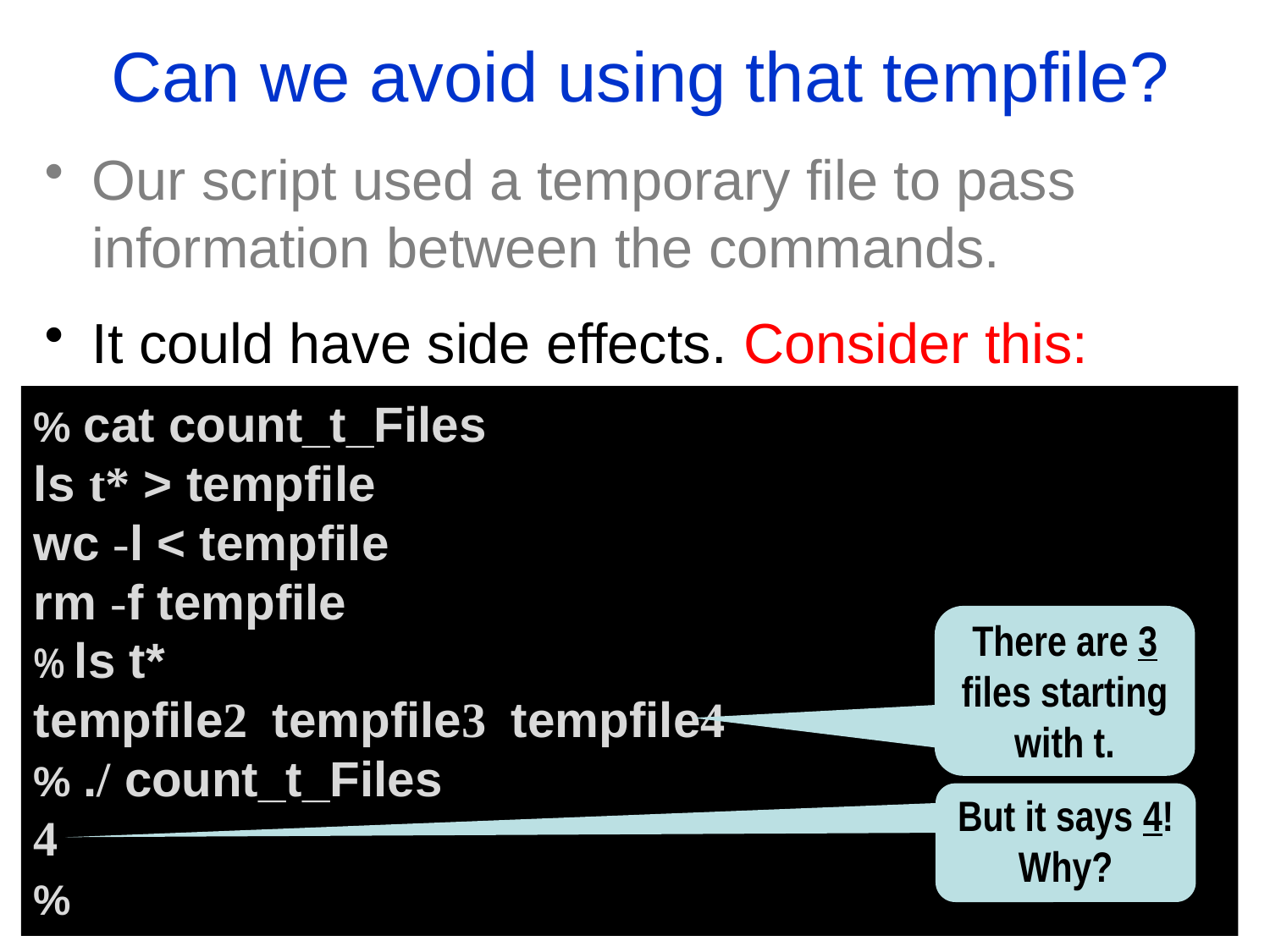

Can we avoid using that tempfile?
Our script used a temporary file to pass information between the commands.
It could have side effects. Consider this:

% cat count_t_Files
ls t* > tempfile
wc -l < tempfile
rm -f tempfile
% ls t*
tempfile2  tempfile3  tempfile4
% ./ count_t_Files
4
% chm u+ ci A*
There are 3 files starting with t.
But it says 4!
Why?